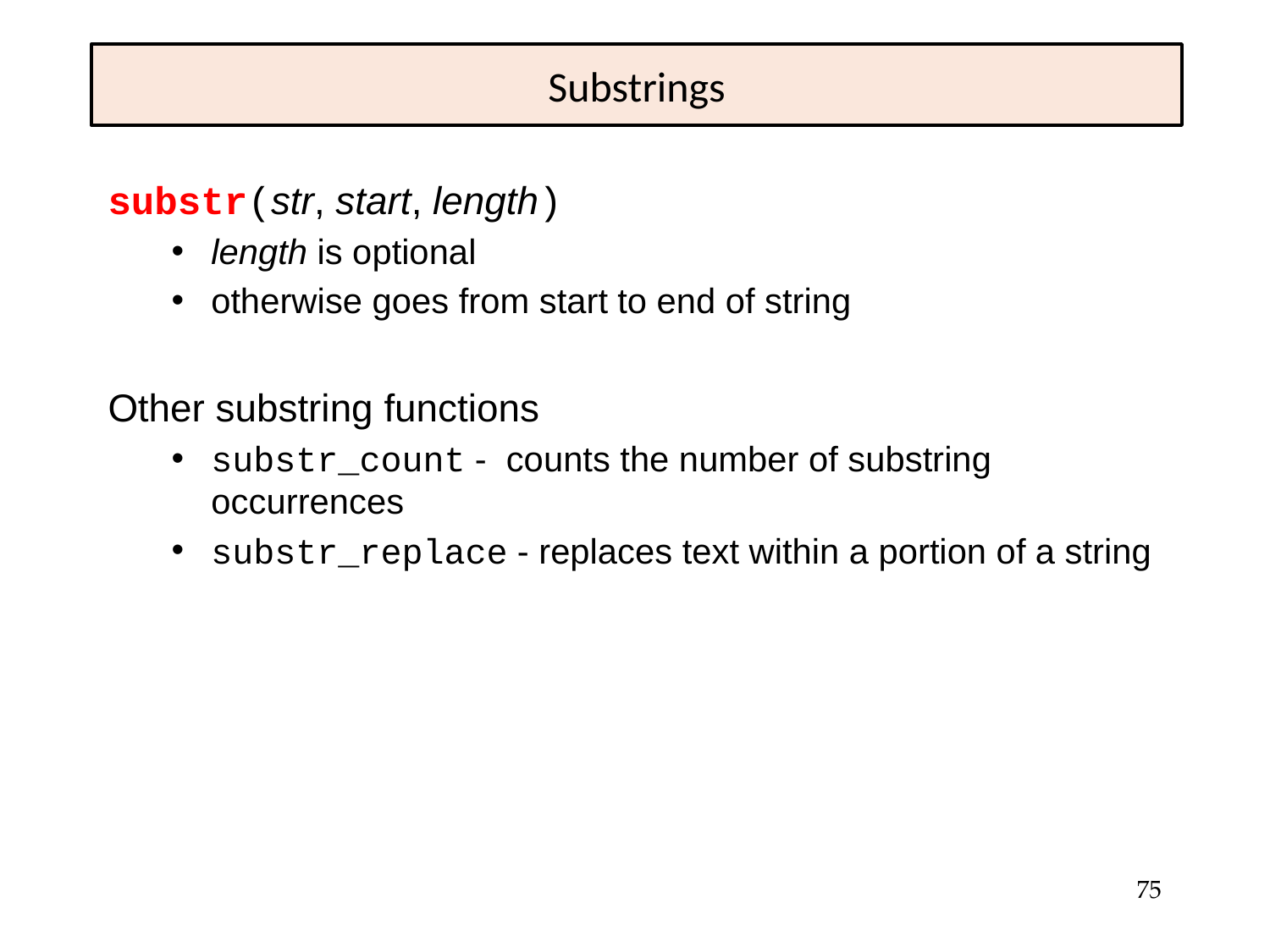

# Substrings
substr(str, start, length)
length is optional
otherwise goes from start to end of string

Other substring functions
substr_count -  counts the number of substring occurrences
substr_replace - replaces text within a portion of a string
75